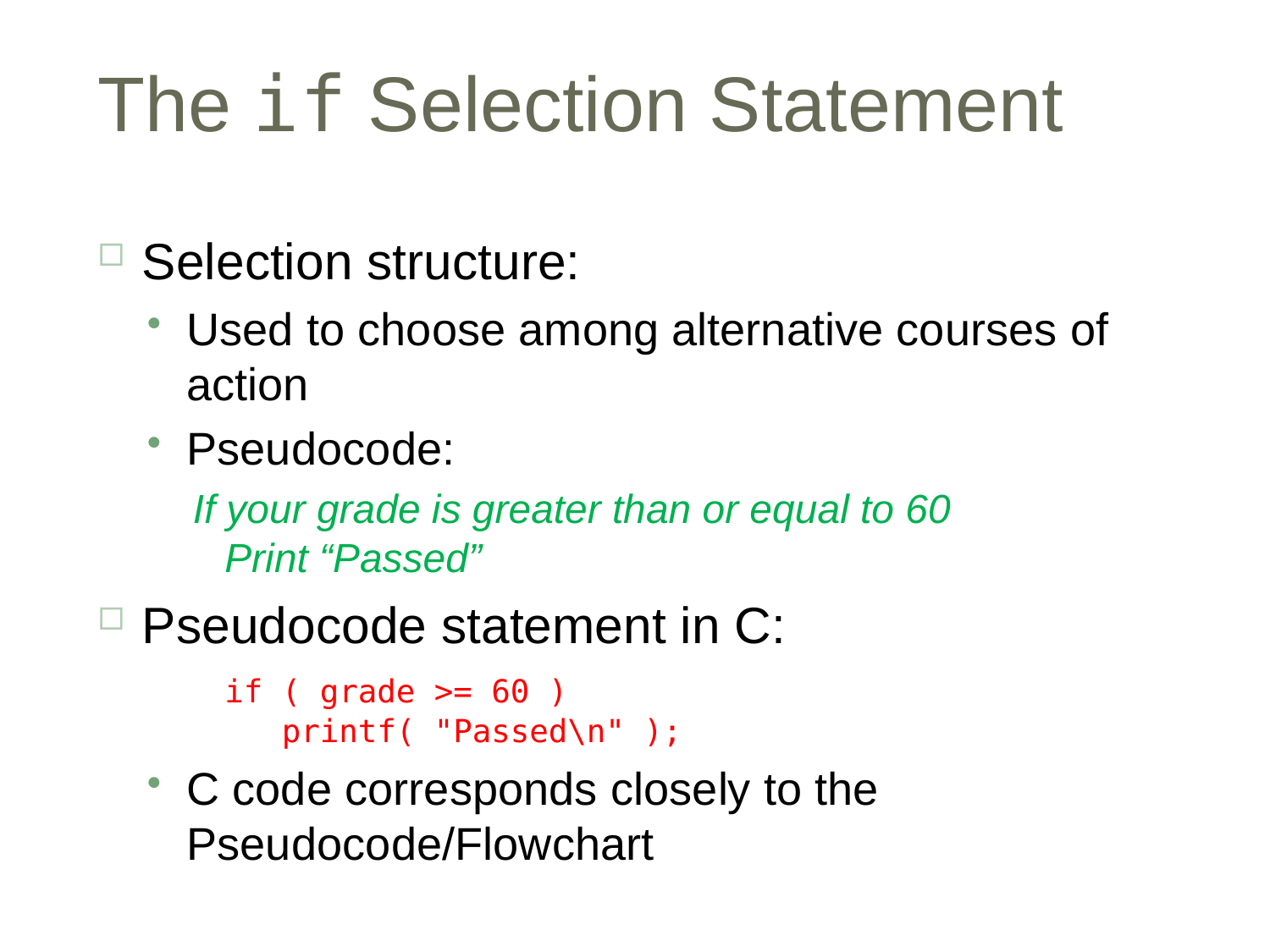

# The if Selection Statement
Selection structure:
Used to choose among alternative courses of action
Pseudocode:
If your grade is greater than or equal to 60
Print “Passed”
Pseudocode statement in C:
	if ( grade >= 60 )
   printf( "Passed\n" );
C code corresponds closely to the Pseudocode/Flowchart